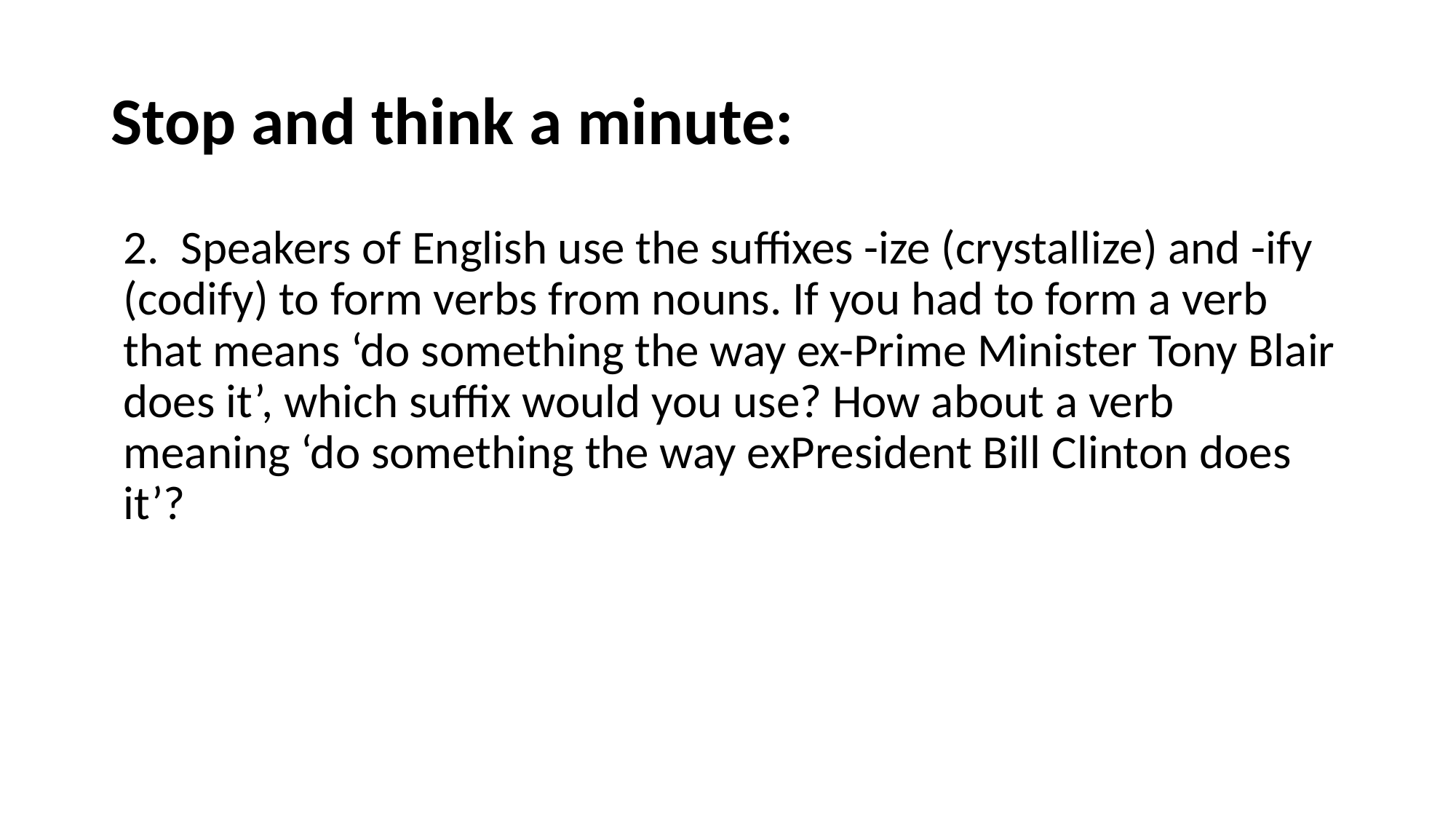

# Stop and think a minute:
2.  Speakers of English use the suffixes -ize (crystallize) and -ify (codify) to form verbs from nouns. If you had to form a verb that means ‘do something the way ex-Prime Minister Tony Blair does it’, which suffix would you use? How about a verb meaning ‘do something the way exPresident Bill Clinton does it’?